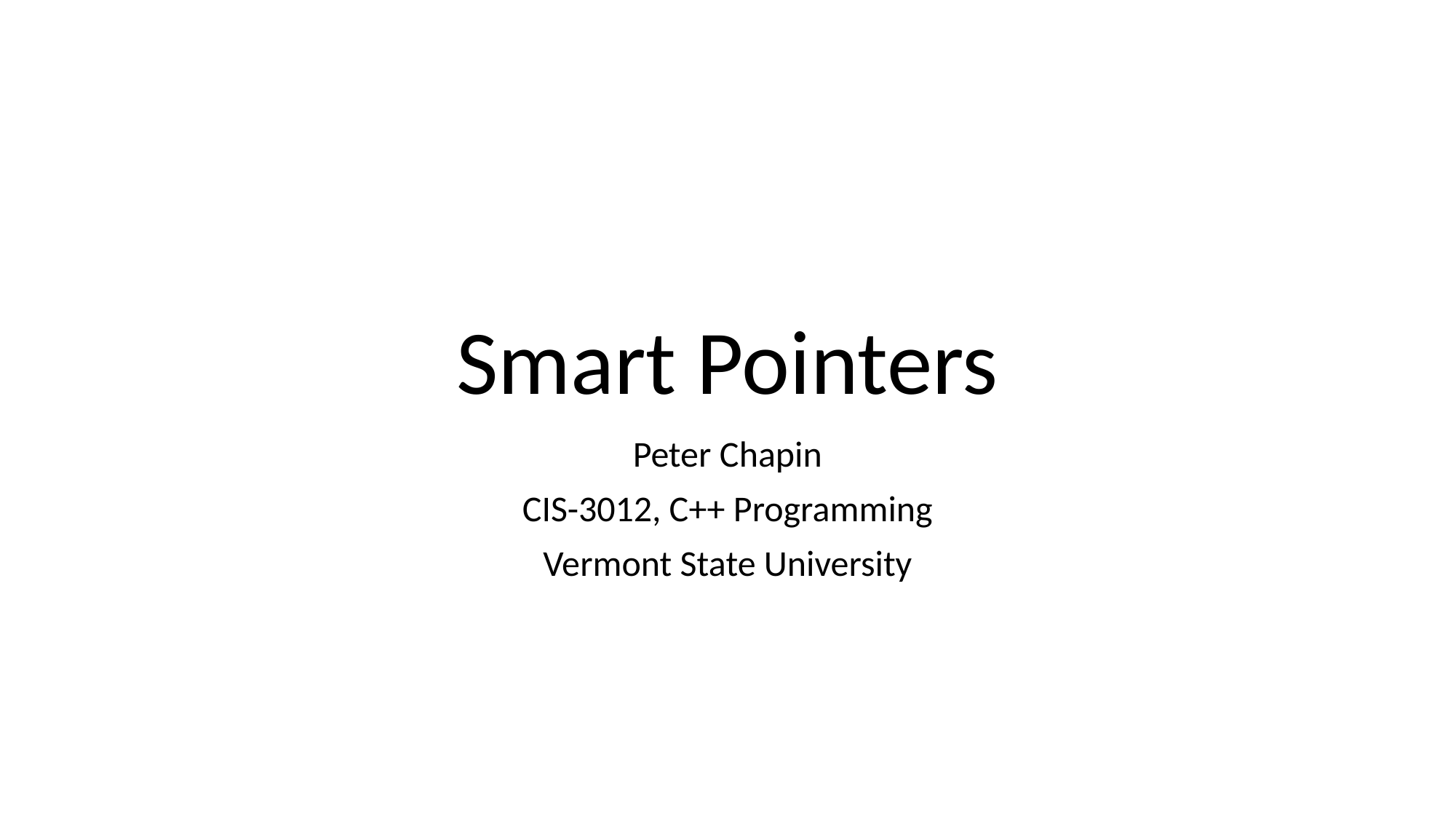

# Smart Pointers
Peter Chapin
CIS-3012, C++ Programming
Vermont State University